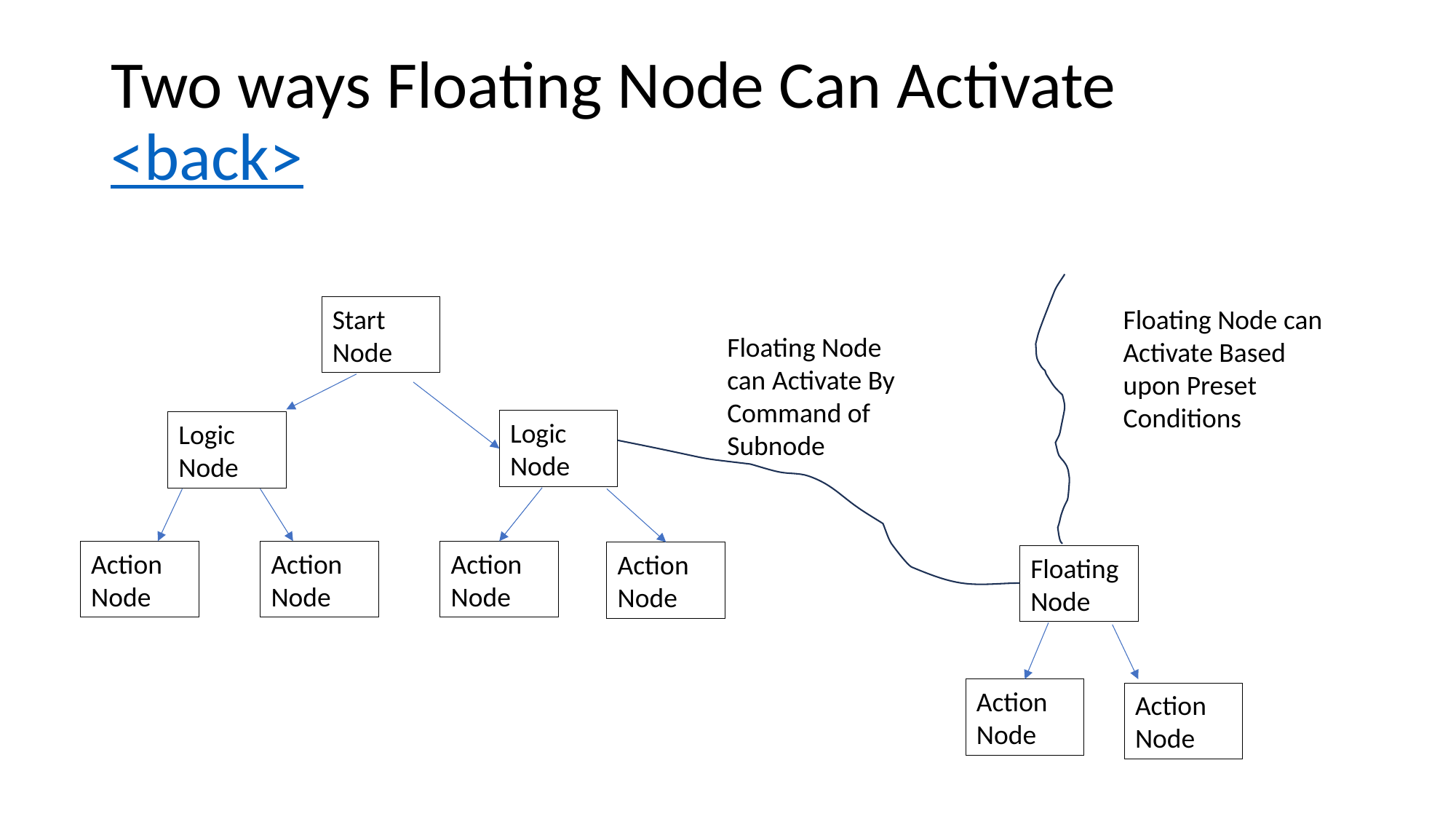

# Two ways Floating Node Can Activate <back>

Start Node
Floating Node can Activate Based upon Preset Conditions
Floating Node can Activate By Command of Subnode
Logic Node
Logic
Node

Action Node
Action Node
Action Node
Action Node
Floating
Node
Action Node
Action Node